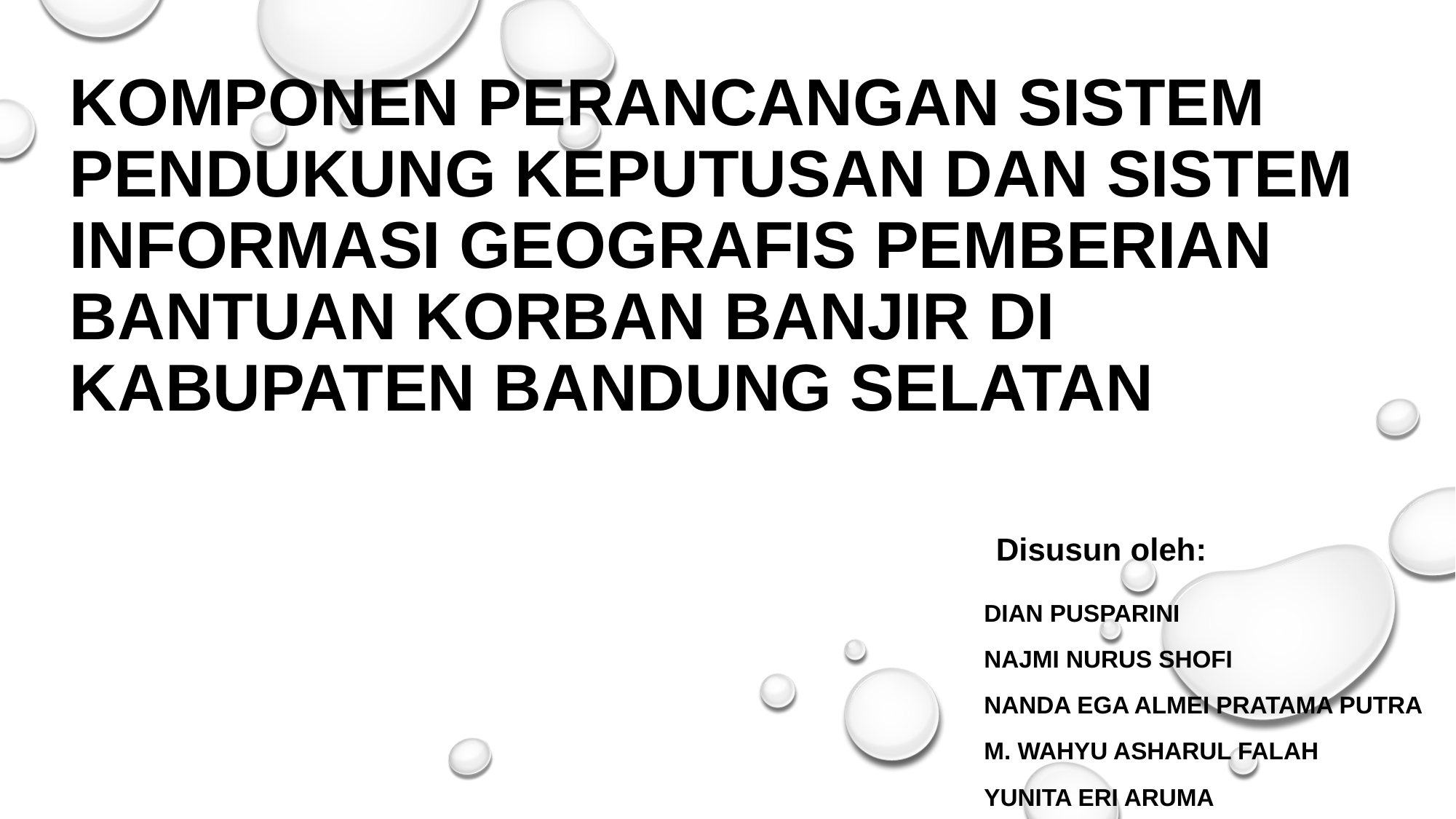

# KOMPONEN PERANCANGAN SISTEM PENDUKUNG KEPUTUSAN DAN SISTEM INFORMASI GEOGRAFIS PEMBERIAN BANTUAN KORBAN BANJIR DI KABUPATEN BANDUNG SELATAN
Disusun oleh:
DIAN PUSPARINI
NAJMI NURUS SHOFI
NANDA EGA ALMEI PRATAMA PUTRA
M. WAHYU ASHARUL FALAH
YUNITA ERI ARUMA